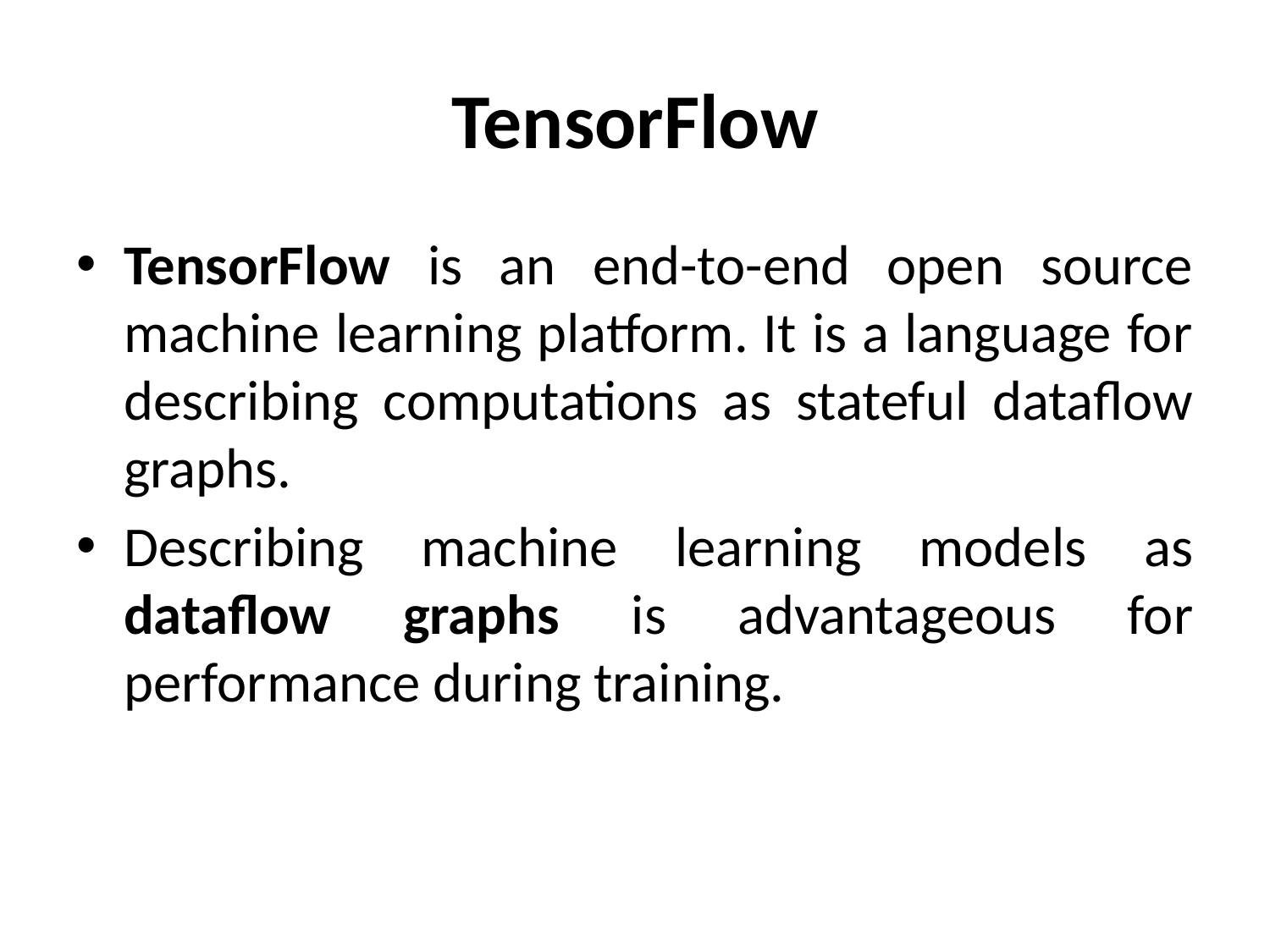

# TensorFlow
TensorFlow is an end-to-end open source machine learning platform. It is a language for describing computations as stateful dataflow graphs.
Describing machine learning models as dataflow graphs is advantageous for performance during training.